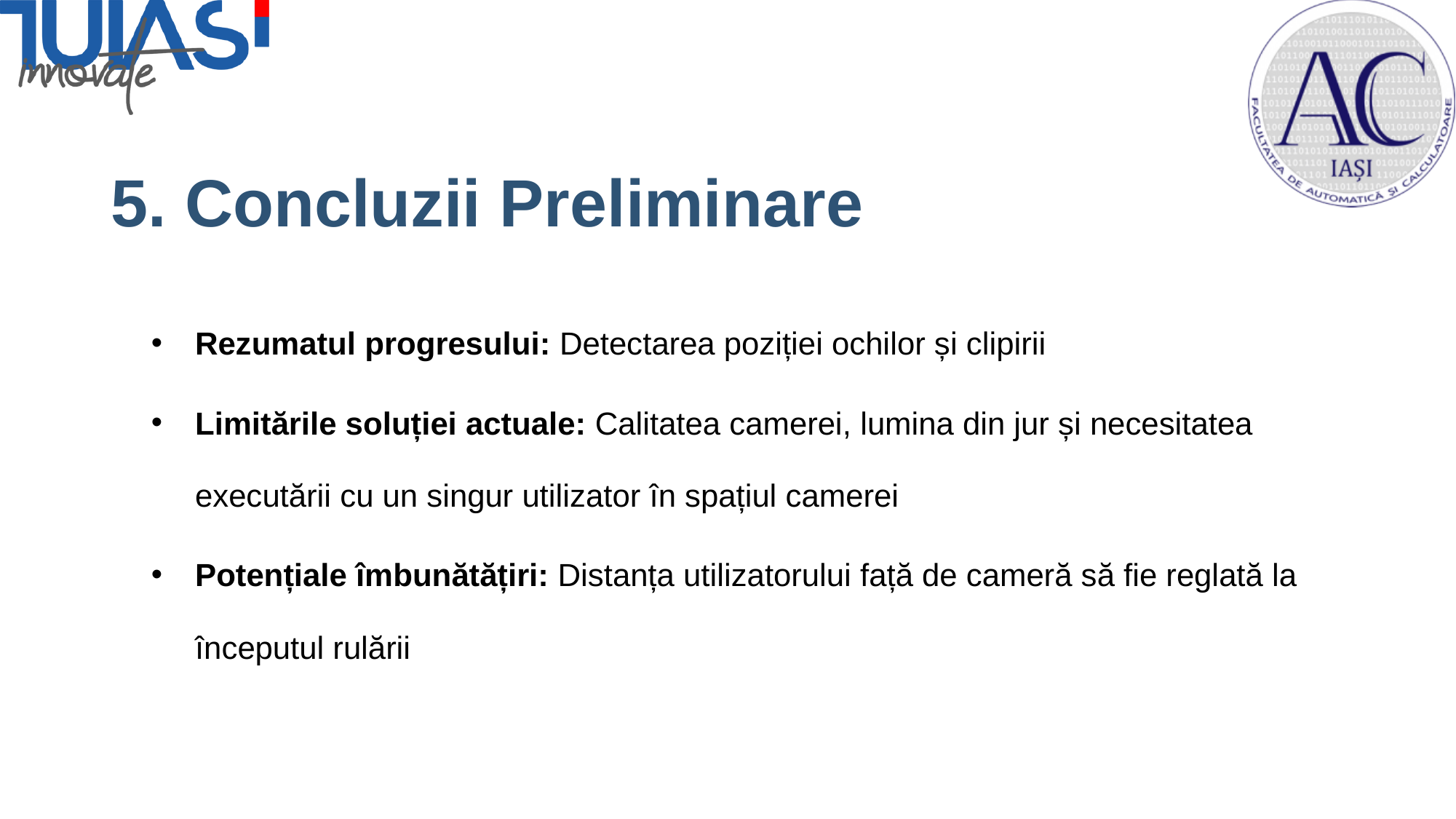

# 5. Concluzii Preliminare
Rezumatul progresului: Detectarea poziției ochilor și clipirii
Limitările soluției actuale: Calitatea camerei, lumina din jur și necesitatea executării cu un singur utilizator în spațiul camerei
Potențiale îmbunătățiri: Distanța utilizatorului față de cameră să fie reglată la începutul rulării